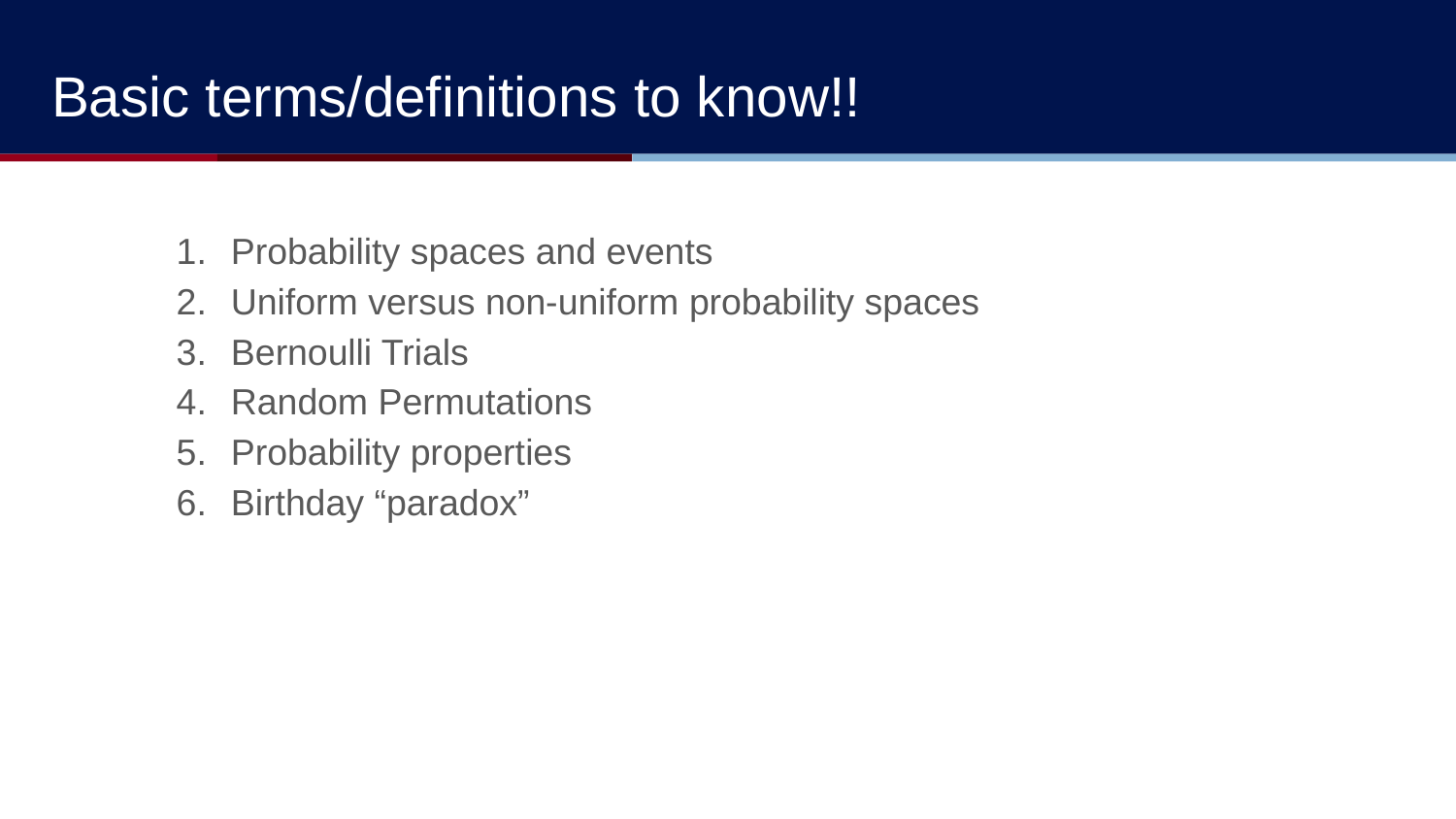

Basic terms/definitions to know!!
Probability spaces and events
Uniform versus non-uniform probability spaces
Bernoulli Trials
Random Permutations
Probability properties
Birthday “paradox”